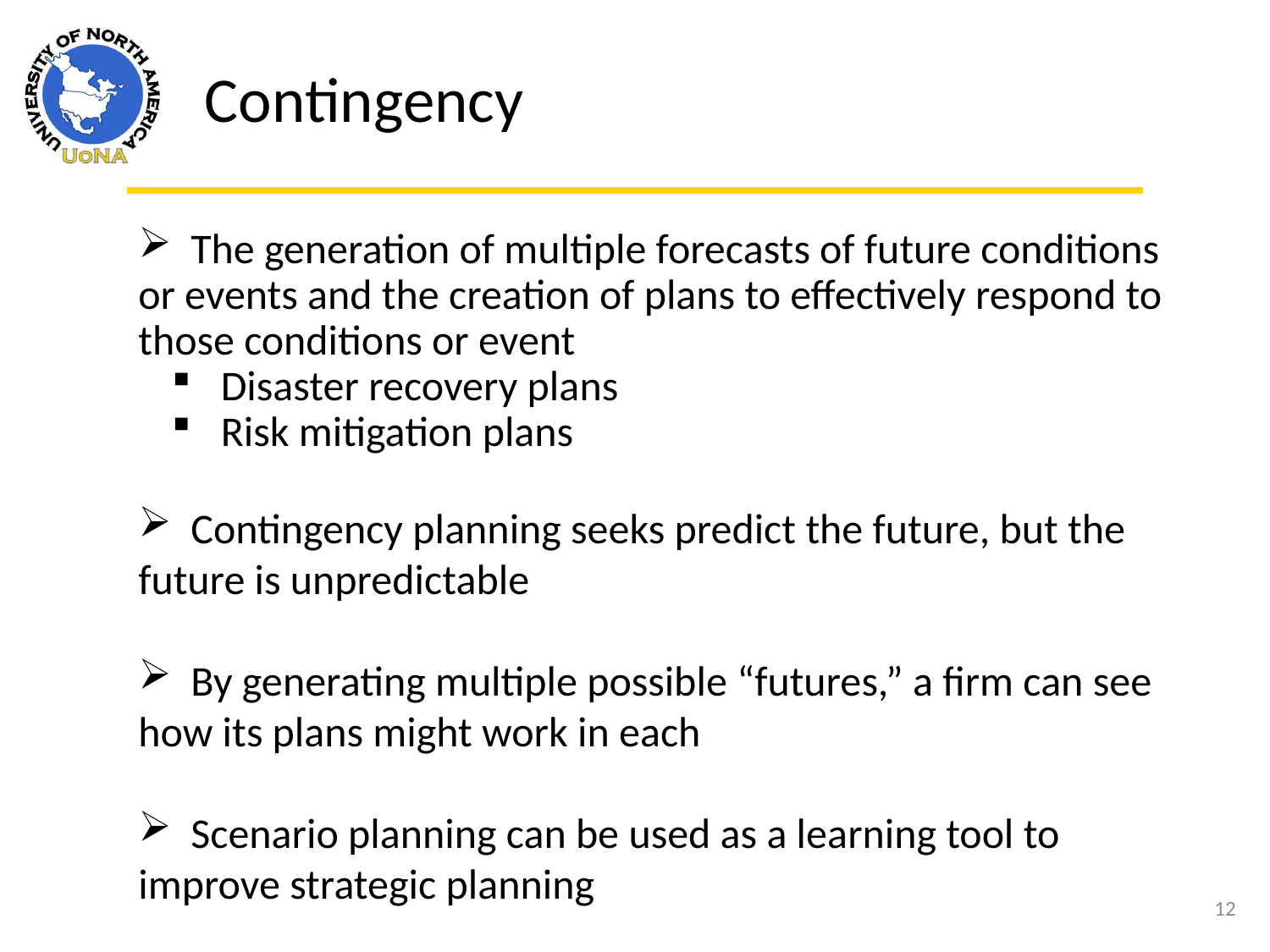

Contingency
  The generation of multiple forecasts of future conditions or events and the creation of plans to effectively respond to those conditions or event
  Disaster recovery plans
  Risk mitigation plans

  Contingency planning seeks predict the future, but the future is unpredictable

  By generating multiple possible “futures,” a firm can see how its plans might work in each

  Scenario planning can be used as a learning tool to improve strategic planning
12